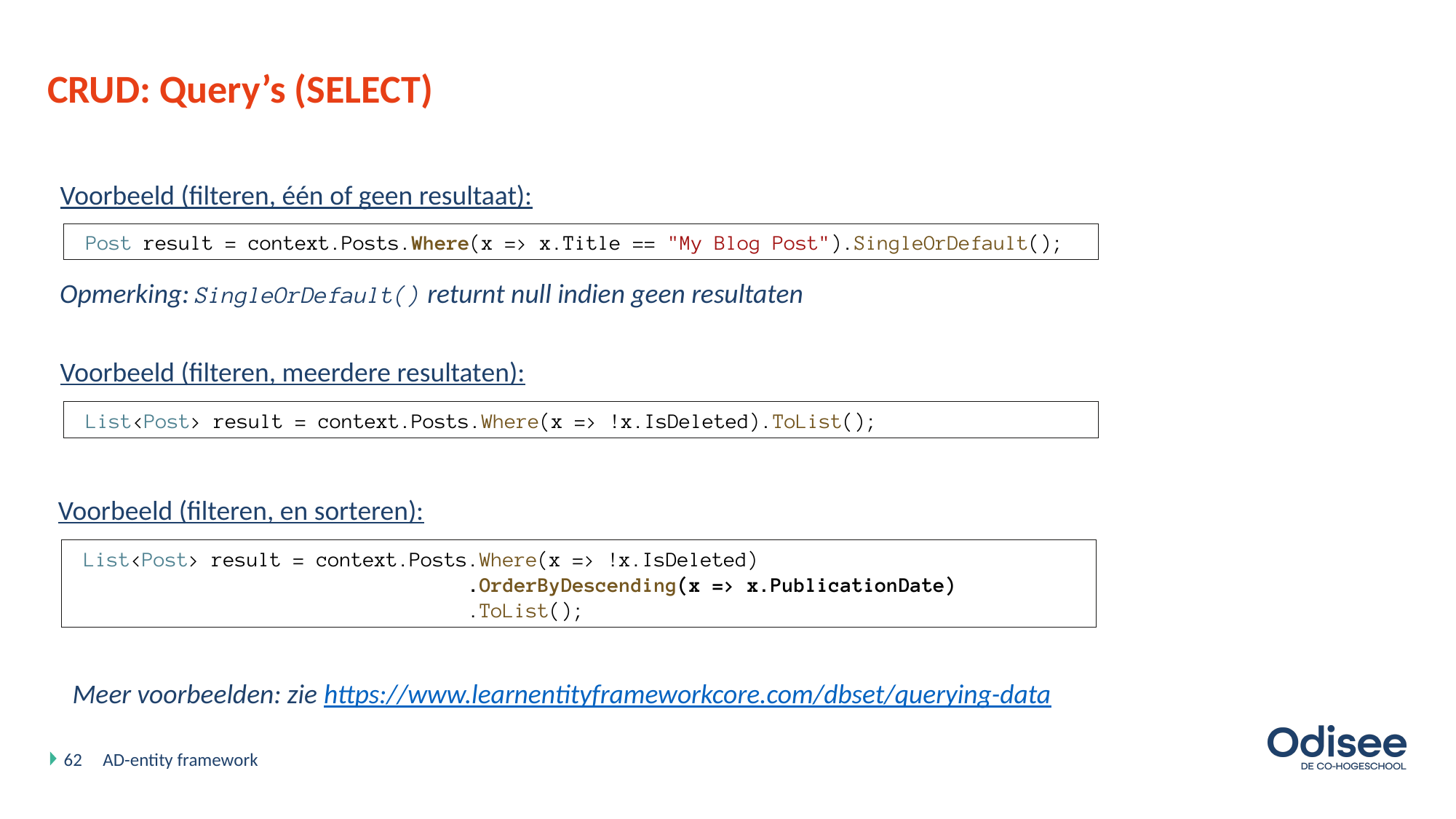

# CRUD: Query’s (SELECT)
Voorbeeld (filteren, één of geen resultaat):
 Post result = context.Posts.Where(x => x.Title == "My Blog Post").SingleOrDefault();
Opmerking: SingleOrDefault() returnt null indien geen resultaten
Voorbeeld (filteren, meerdere resultaten):
 List<Post> result = context.Posts.Where(x => !x.IsDeleted).ToList();
Voorbeeld (filteren, en sorteren):
 List<Post> result = context.Posts.Where(x => !x.IsDeleted)
                                  .OrderByDescending(x => x.PublicationDate)
                                  .ToList();
Meer voorbeelden: zie https://www.learnentityframeworkcore.com/dbset/querying-data
62
AD-entity framework